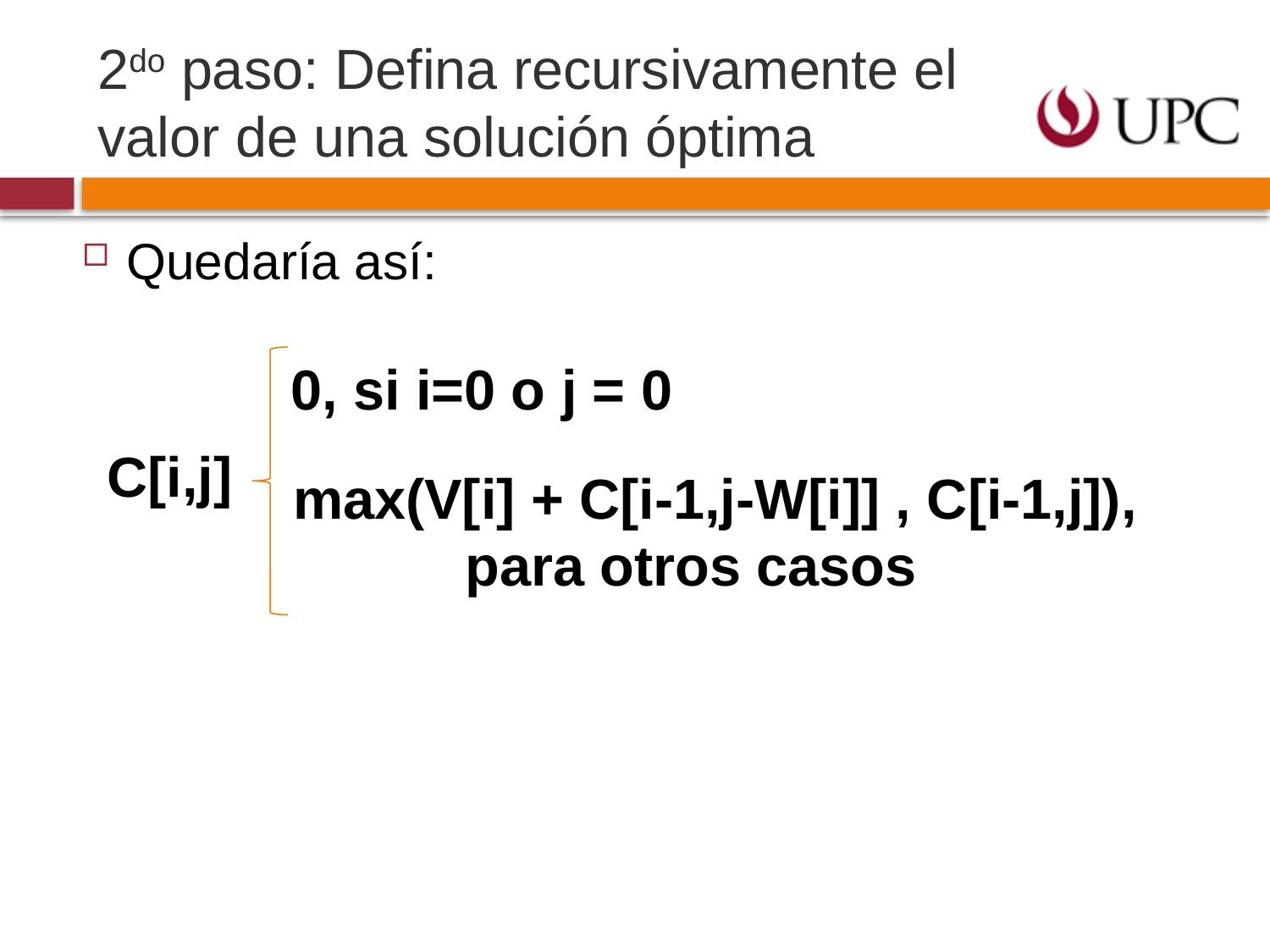

2do paso: Defina recursivamente el valor de una solución óptima
Quedaría así:

0, si i=0 o j = 0

C[i,j]
max(V[i] + C[i-1,j-W[i]] , C[i-1,j]),
           para otros casos